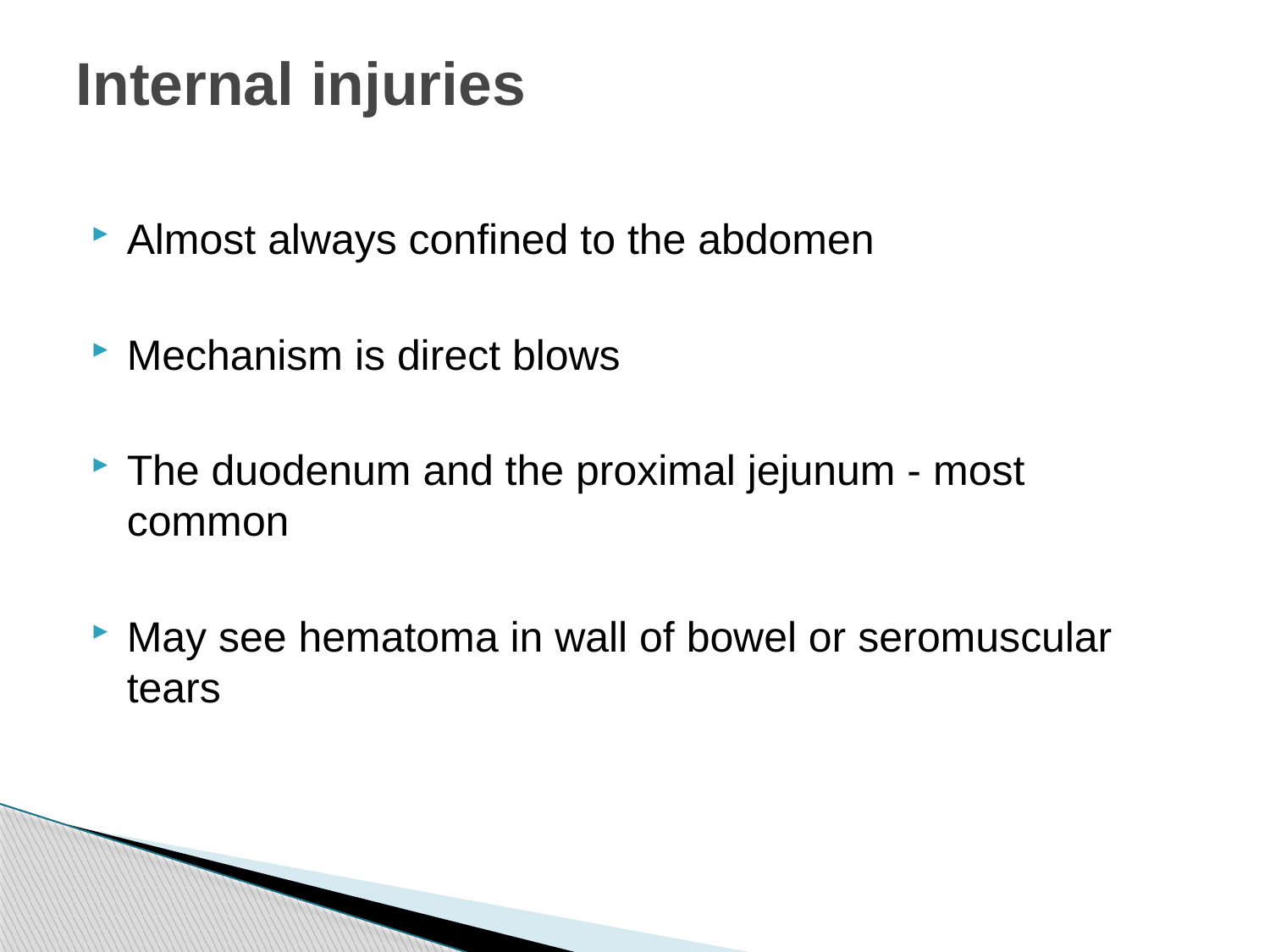

# Internal injuries
Almost always confined to the abdomen

Mechanism is direct blows

The duodenum and the proximal jejunum - most common

May see hematoma in wall of bowel or seromuscular tears